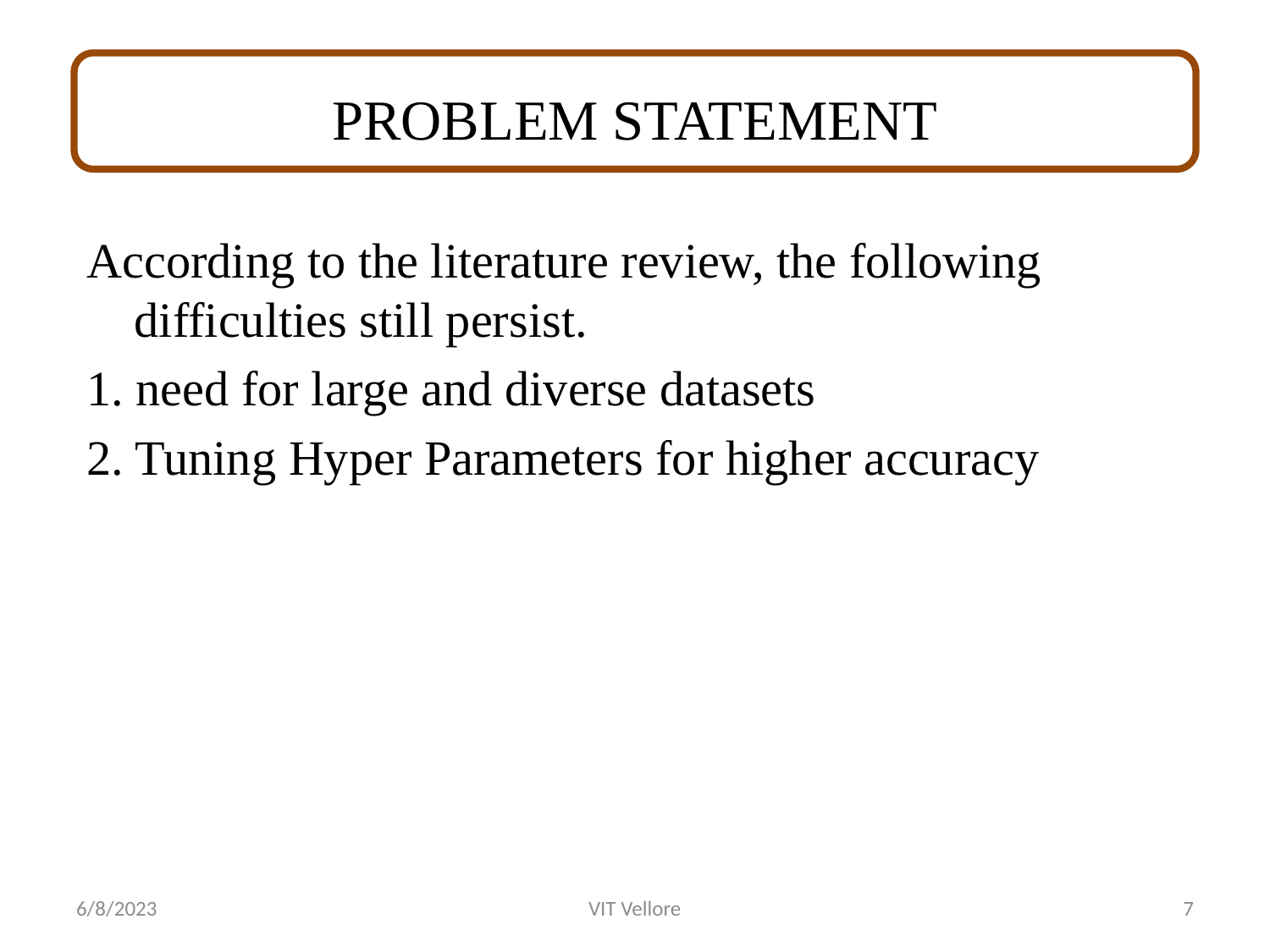

# PROBLEM STATEMENT

According to the literature review, the following difficulties still persist.
1. need for large and diverse datasets
2. Tuning Hyper Parameters for higher accuracy

6/8/2023
VIT Vellore
7